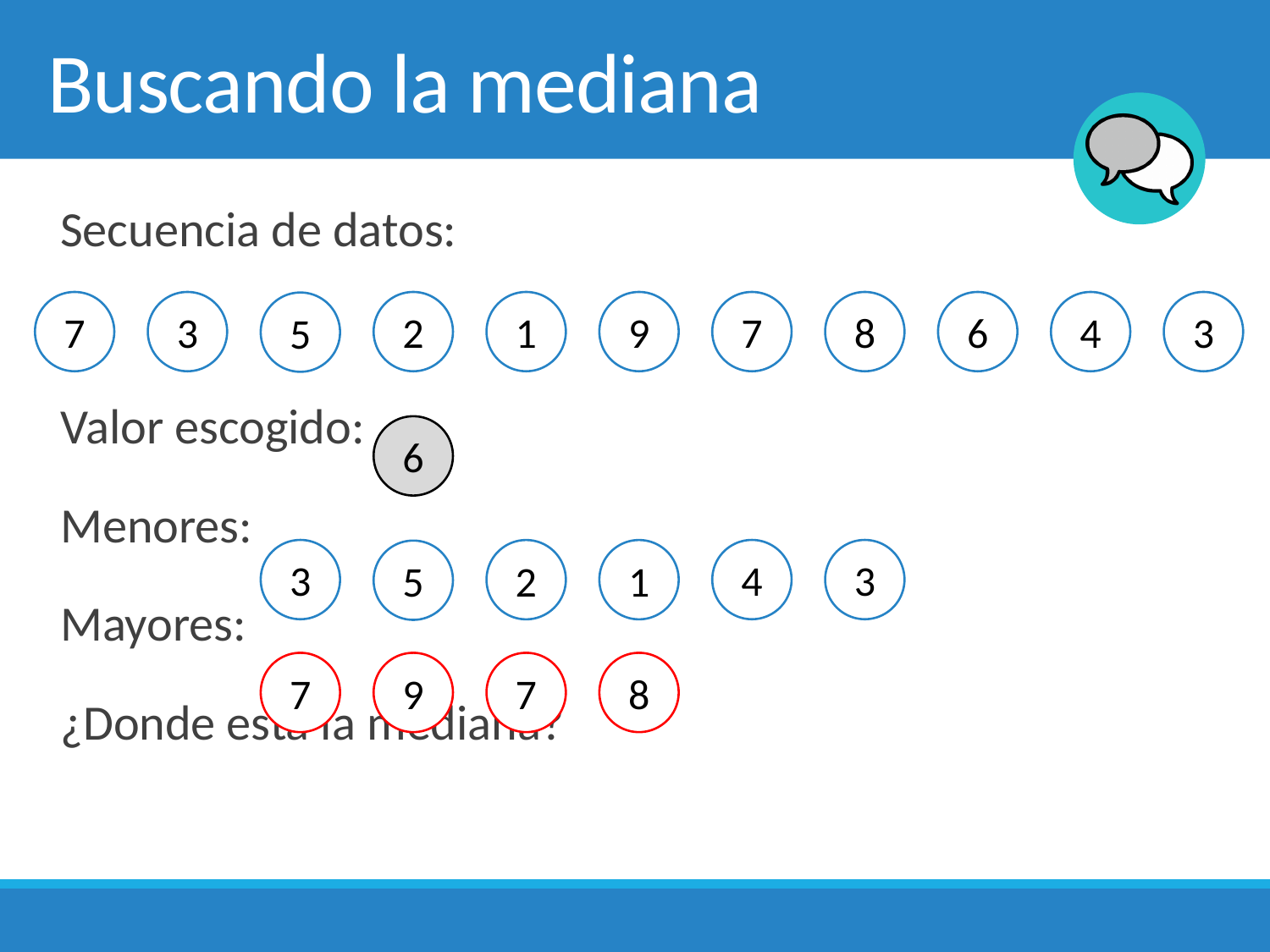

# Buscando la mediana
Secuencia de datos:

Valor escogido:
Menores:
Mayores:
¿Donde está la mediana?
7
3
2
1
9
7
8
6
4
3
5
6
3
4
3
2
1
5
7
9
7
8